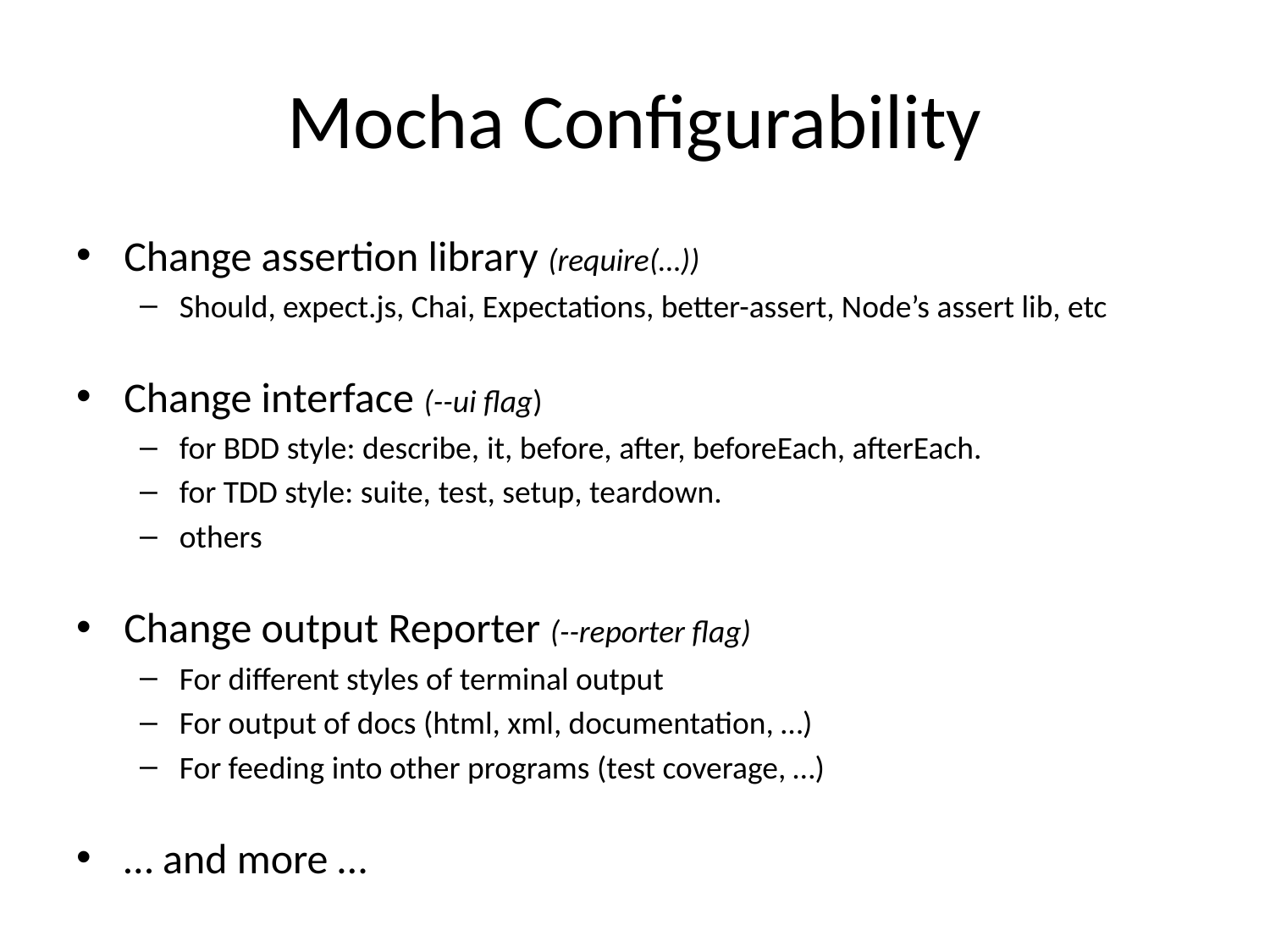

# Mocha Configurability
Change assertion library (require(…))
Should, expect.js, Chai, Expectations, better-assert, Node’s assert lib, etc
Change interface (--ui flag)
for BDD style: describe, it, before, after, beforeEach, afterEach.
for TDD style: suite, test, setup, teardown.
others
Change output Reporter (--reporter flag)
For different styles of terminal output
For output of docs (html, xml, documentation, …)
For feeding into other programs (test coverage, …)
… and more …